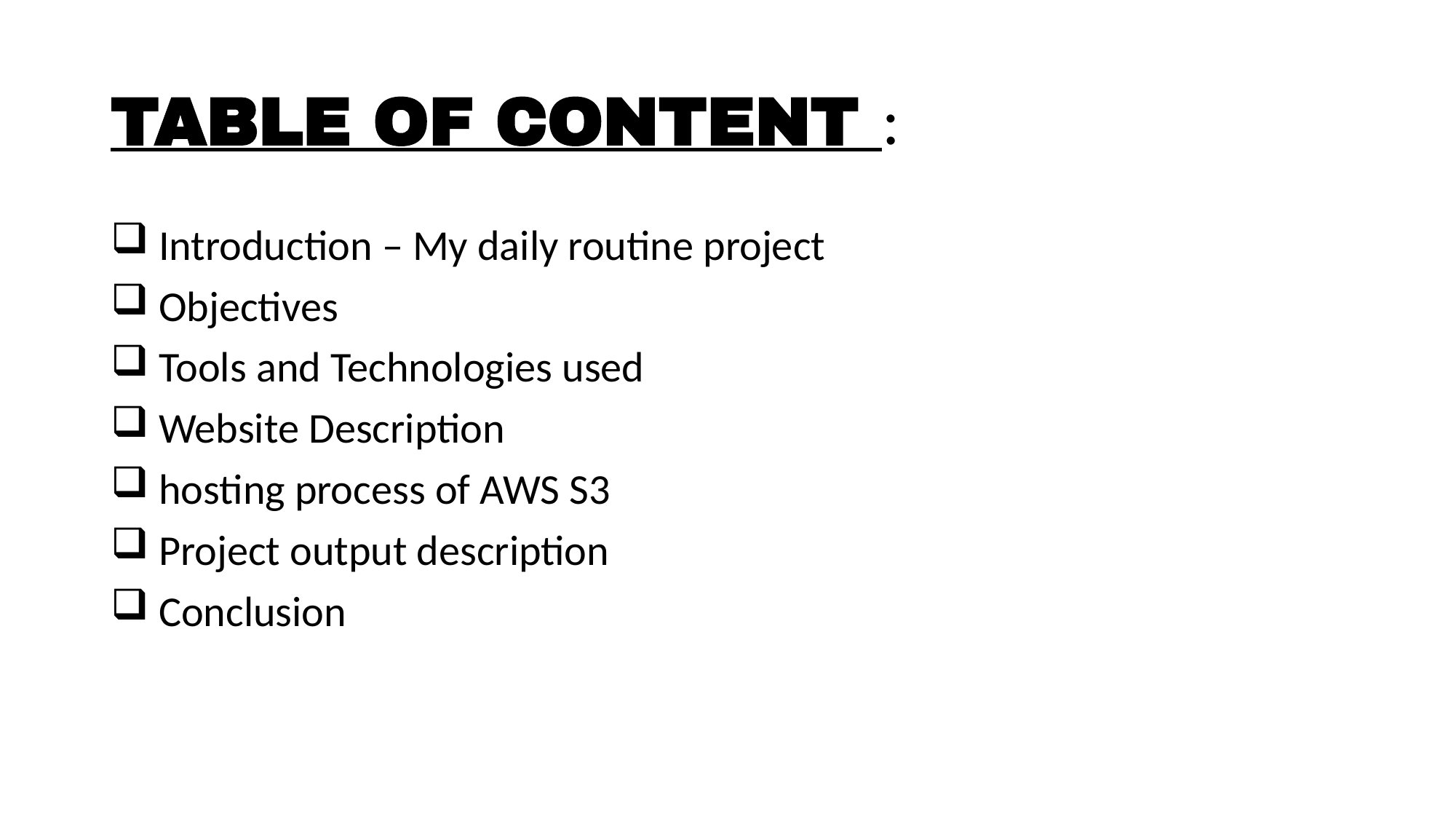

# TABLE OF CONTENT :
 Introduction – My daily routine project
 Objectives
 Tools and Technologies used
 Website Description
 hosting process of AWS S3
 Project output description
 Conclusion